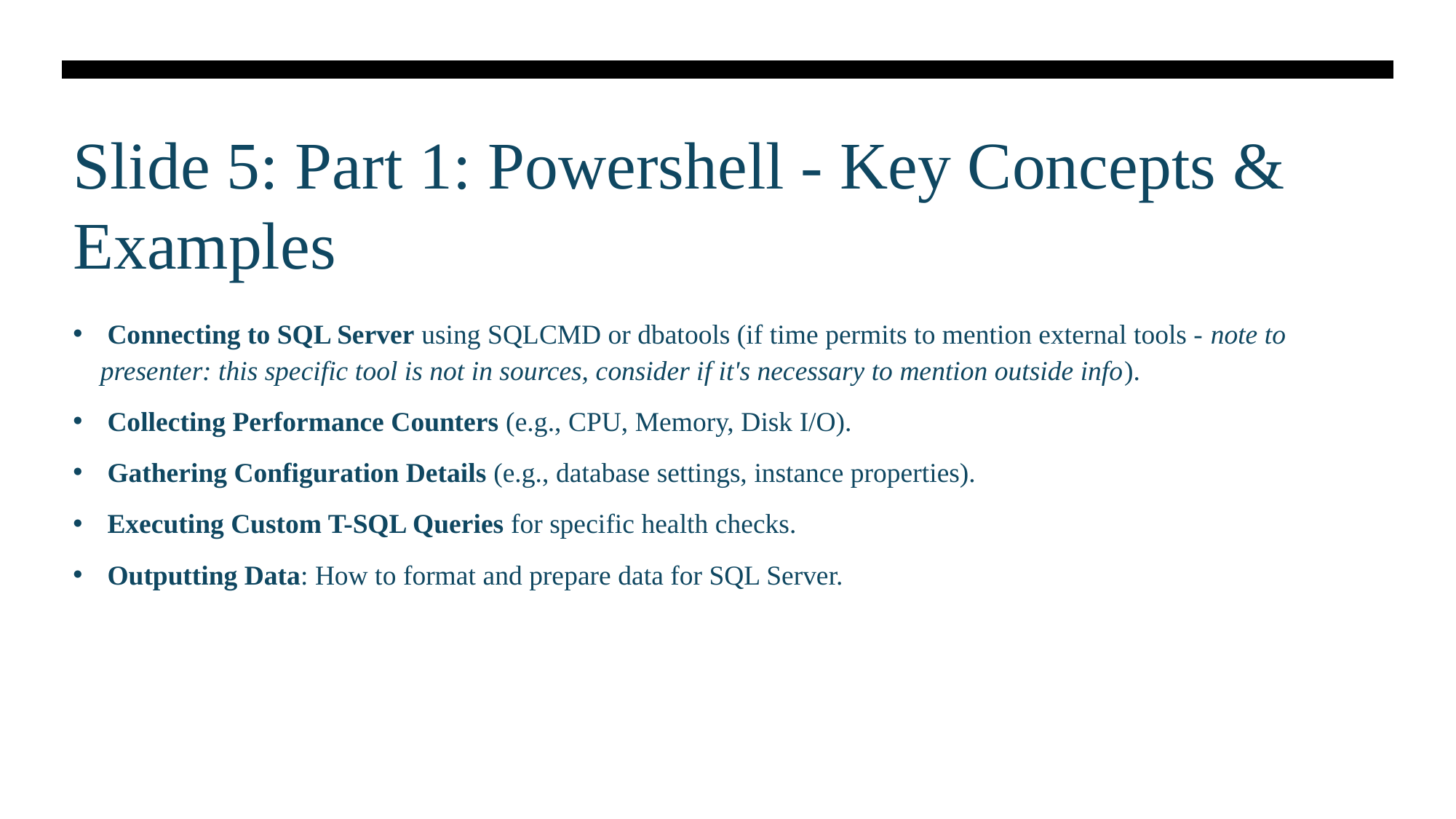

# Slide 5: Part 1: Powershell - Key Concepts & Examples
 Connecting to SQL Server using SQLCMD or dbatools (if time permits to mention external tools - note to presenter: this specific tool is not in sources, consider if it's necessary to mention outside info).
 Collecting Performance Counters (e.g., CPU, Memory, Disk I/O).
 Gathering Configuration Details (e.g., database settings, instance properties).
 Executing Custom T-SQL Queries for specific health checks.
 Outputting Data: How to format and prepare data for SQL Server.